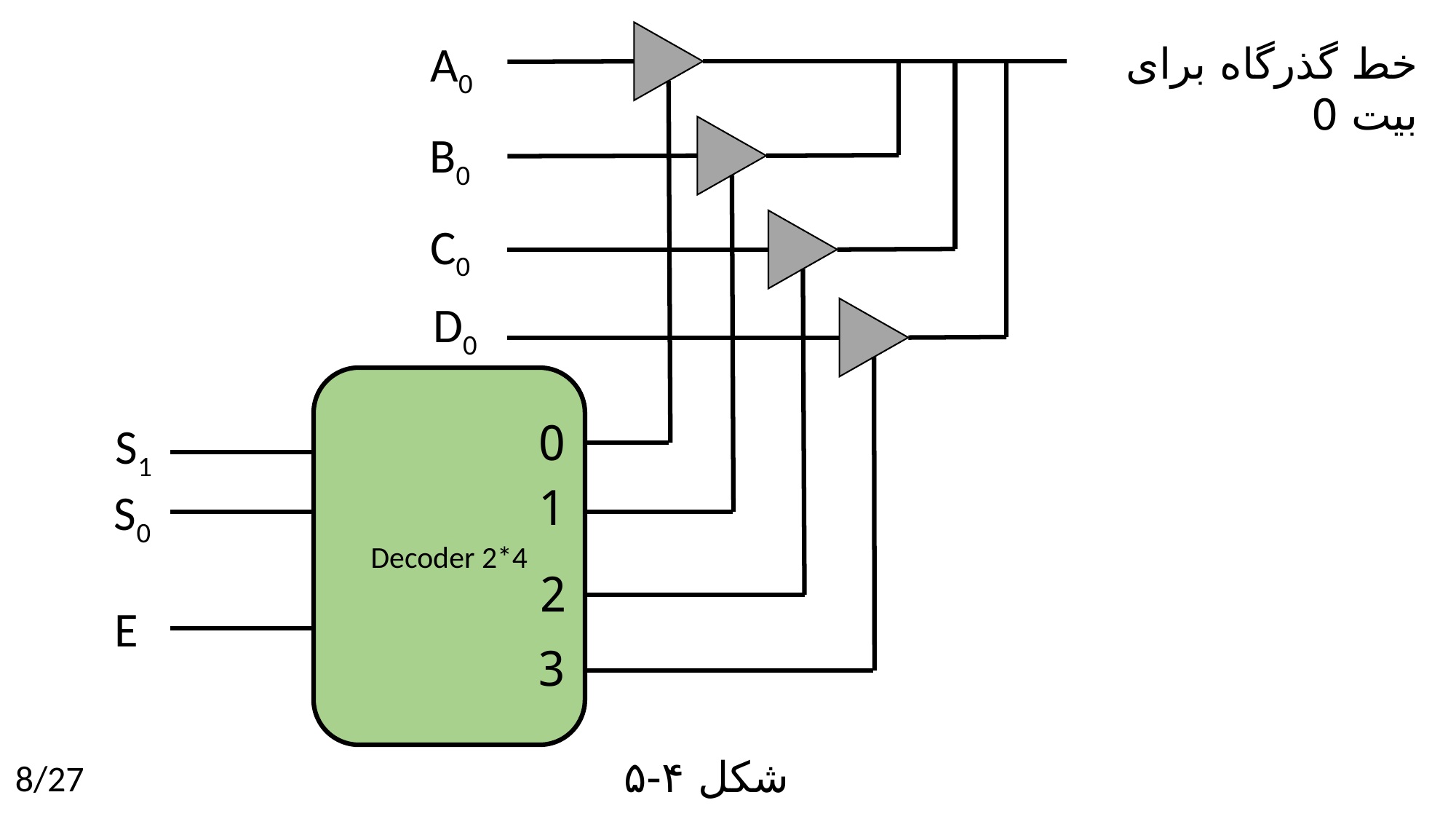

A0
خط گذرگاه برای بیت 0

B0
C0

D0

Decoder 2*4
0
S1
1
S0
2
E
3
شکل ۴-۵
8/27